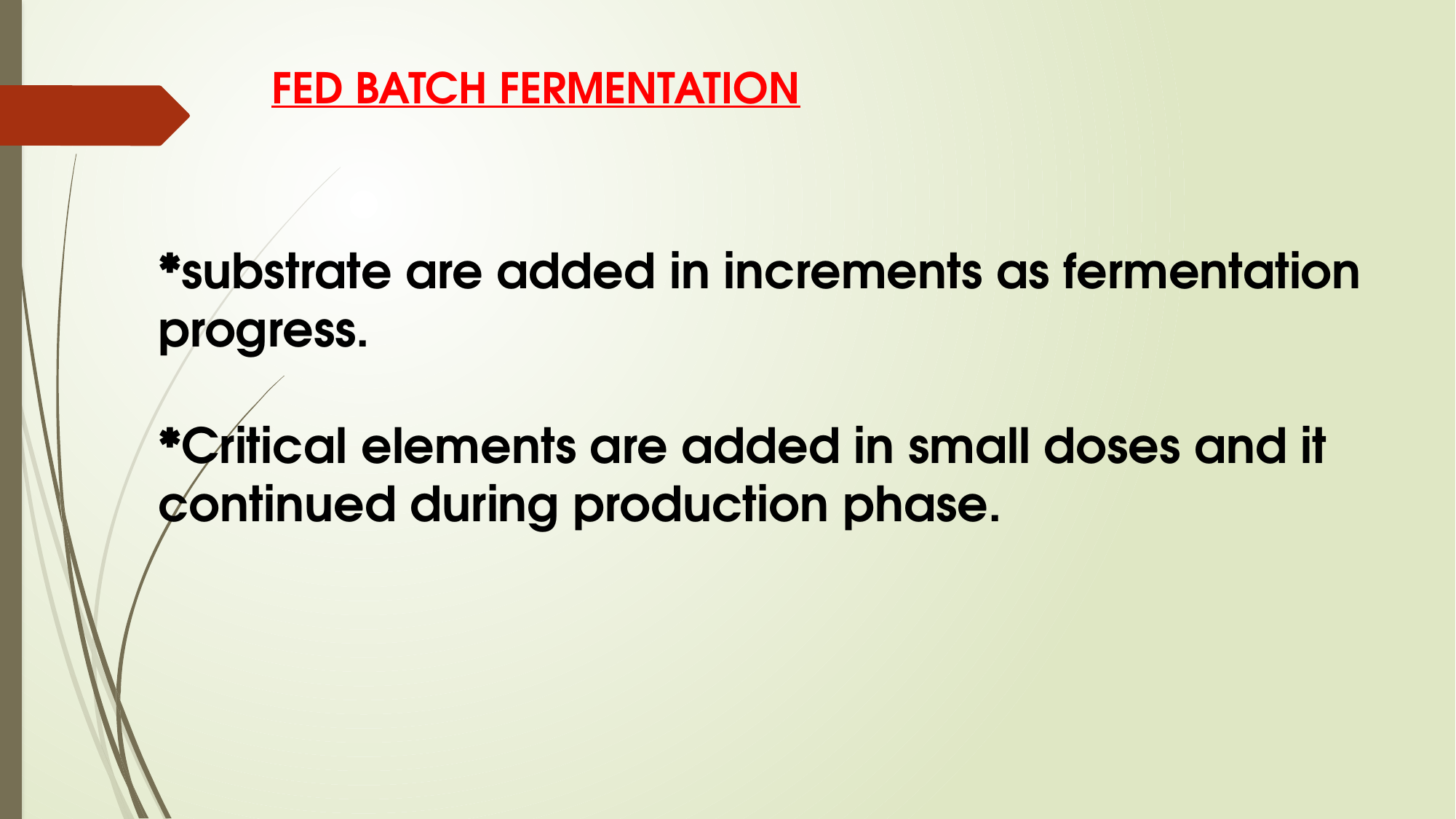

FED BATCH FERMENTATION
*substrate are added in increments as fermentation progress.

*Critical elements are added in small doses and it continued during production phase.